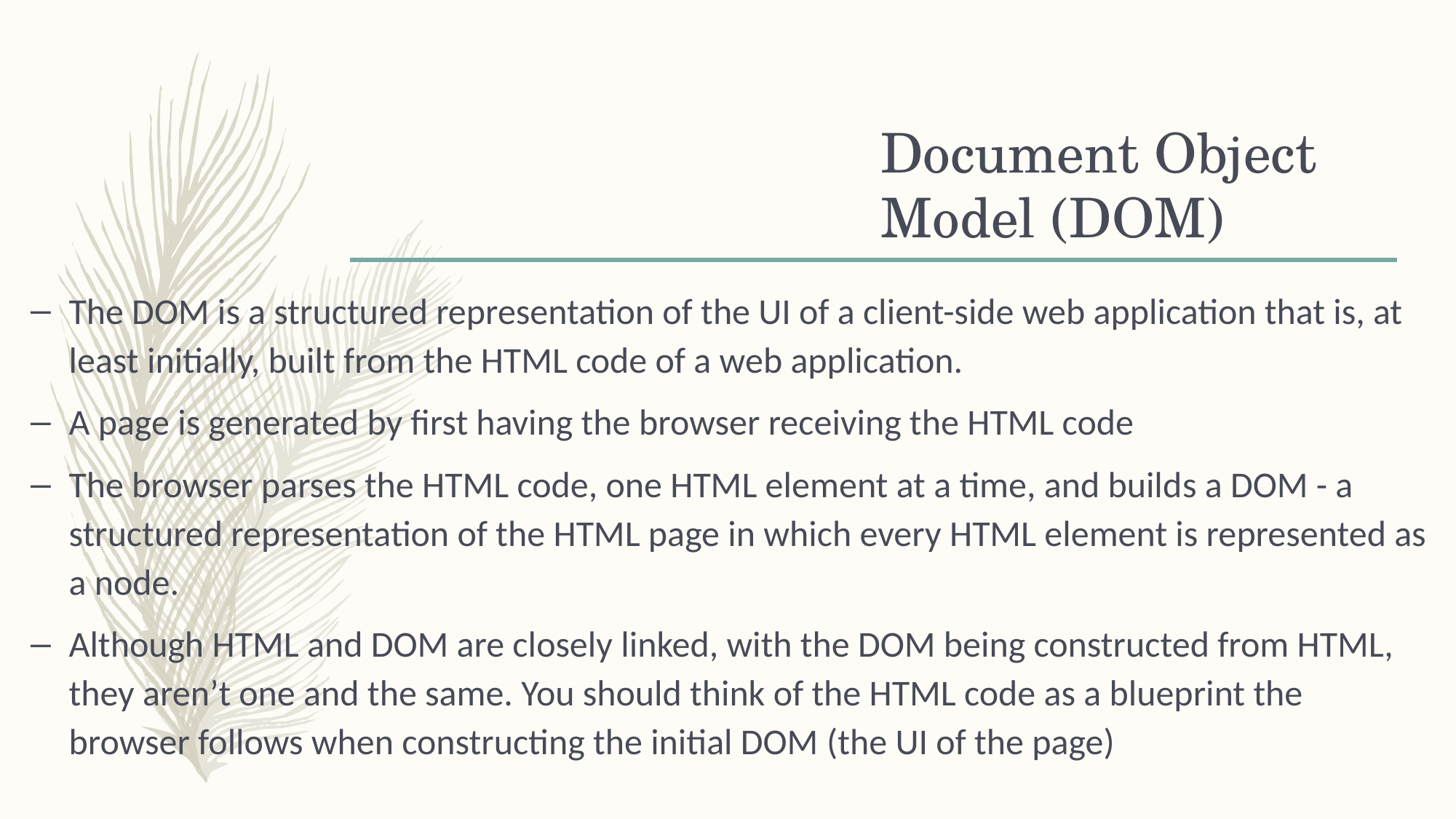

# Document Object Model (DOM)
The DOM is a structured representation of the UI of a client-side web application that is, at least initially, built from the HTML code of a web application.
A page is generated by first having the browser receiving the HTML code
The browser parses the HTML code, one HTML element at a time, and builds a DOM - a structured representation of the HTML page in which every HTML element is represented as a node.
Although HTML and DOM are closely linked, with the DOM being constructed from HTML, they aren’t one and the same. You should think of the HTML code as a blueprint the browser follows when constructing the initial DOM (the UI of the page)